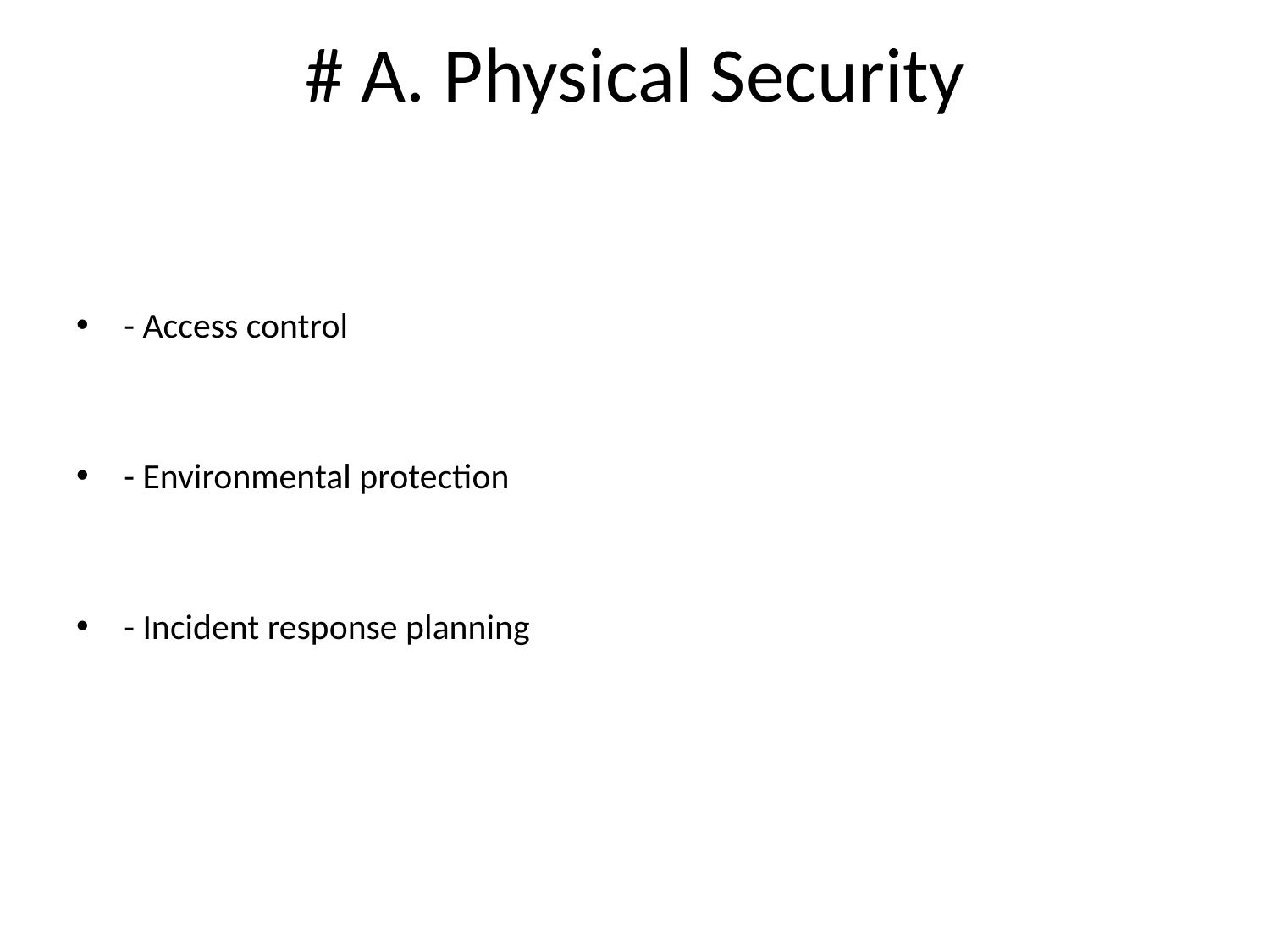

# # A. Physical Security

- Access control

- Environmental protection

- Incident response planning